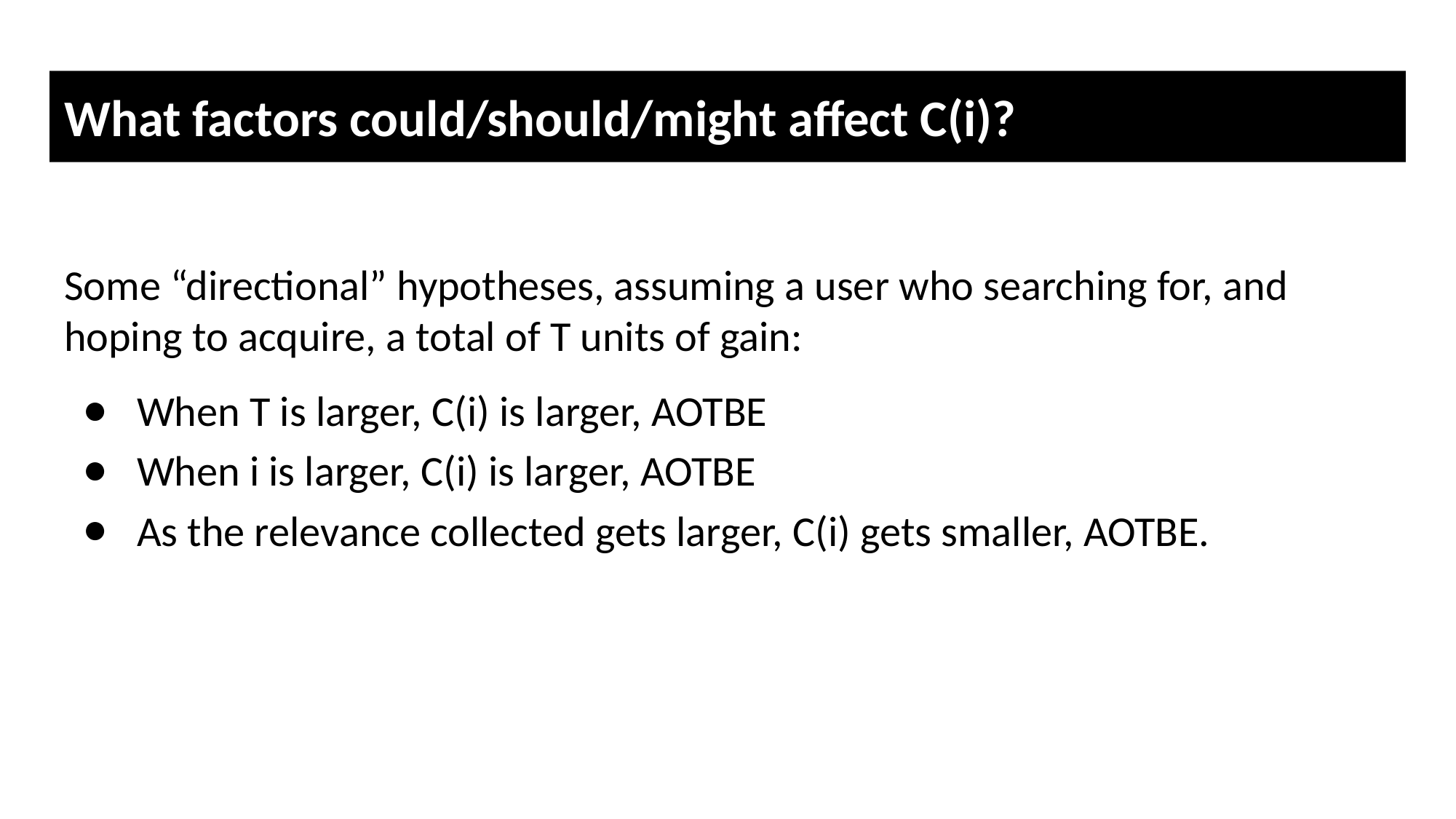

# What factors could/should/might affect C(i)?
Some “directional” hypotheses, assuming a user who searching for, and hoping to acquire, a total of T units of gain:
When T is larger, C(i) is larger, AOTBE
When i is larger, C(i) is larger, AOTBE
As the relevance collected gets larger, C(i) gets smaller, AOTBE.